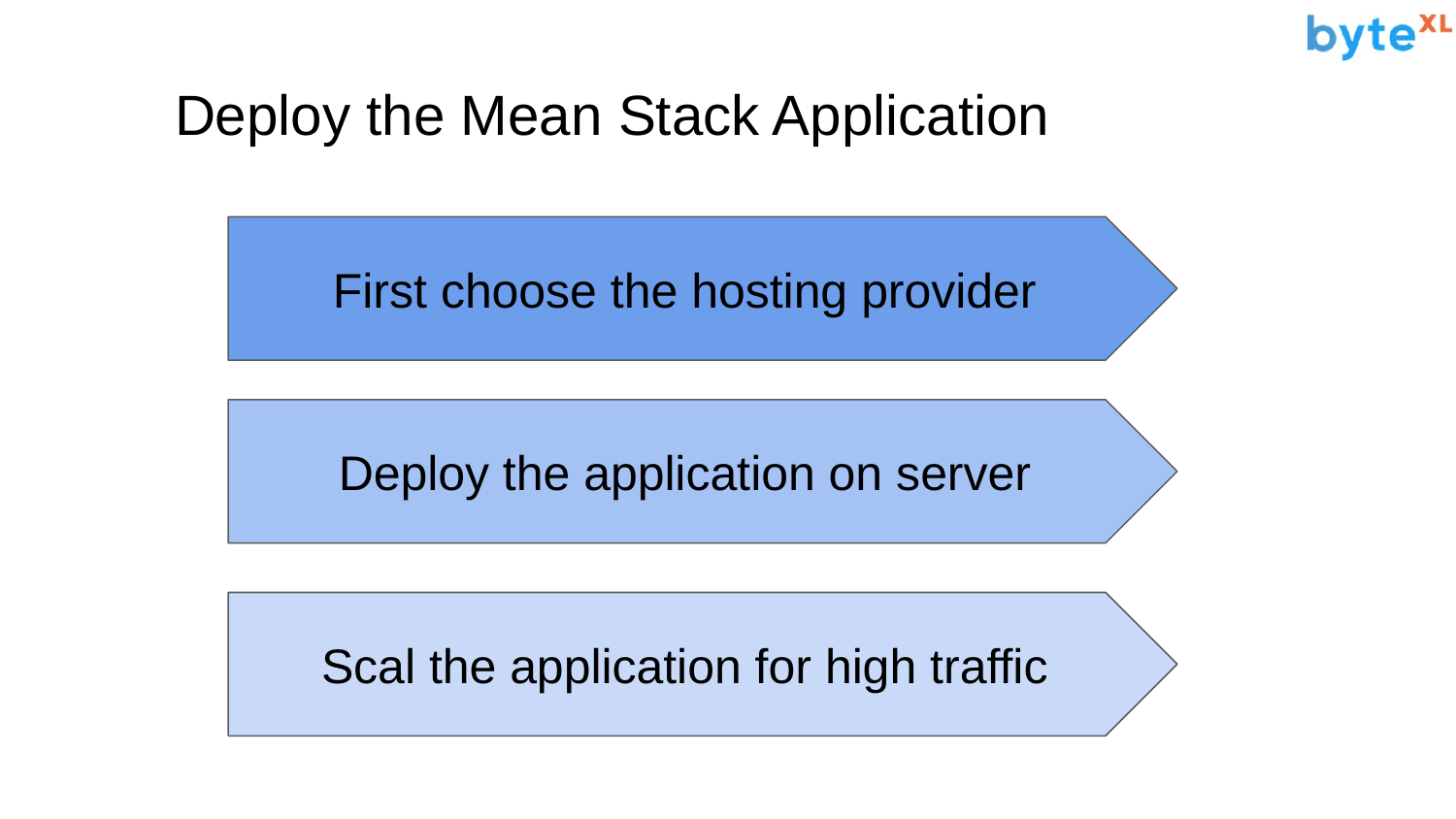

# Deploy the Mean Stack Application
First choose the hosting provider

Deploy the application on server
Scal the application for high traffic